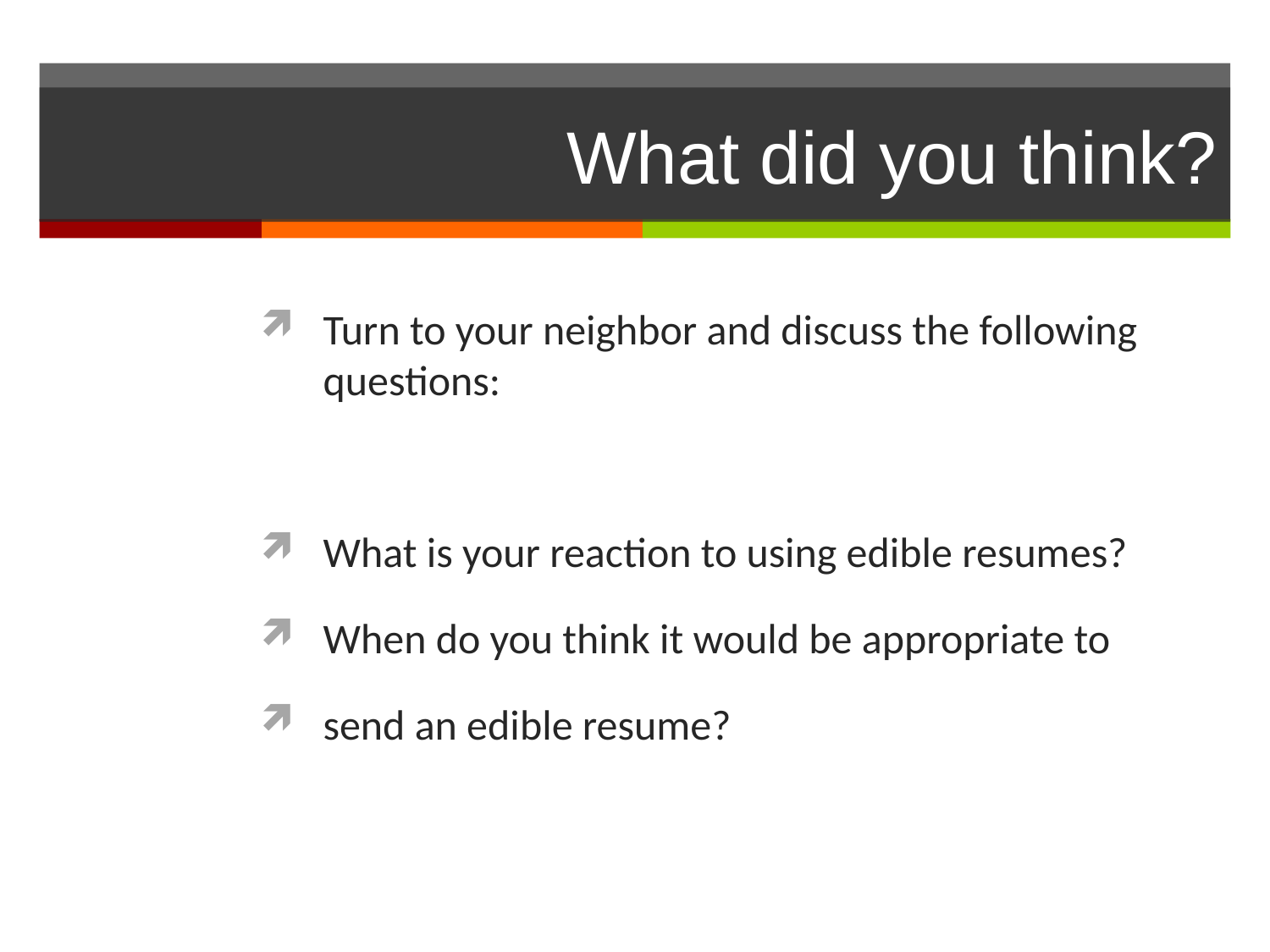

# What did you think?
Turn to your neighbor and discuss the following questions:

What is your reaction to using edible resumes?
When do you think it would be appropriate to
send an edible resume?